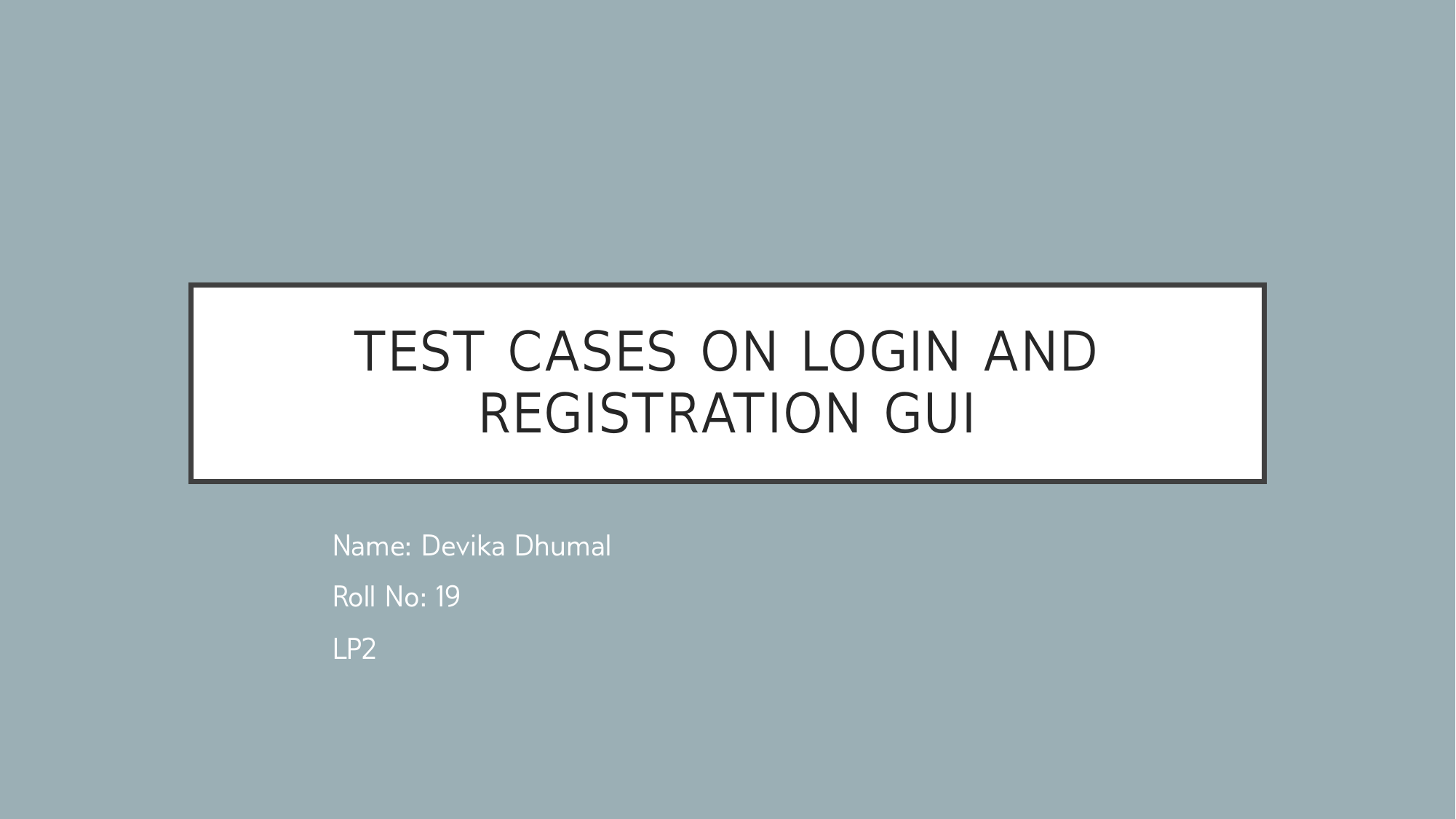

# Test cases on Login and Registration GUI
Name: Devika Dhumal
Roll No: 19
LP2